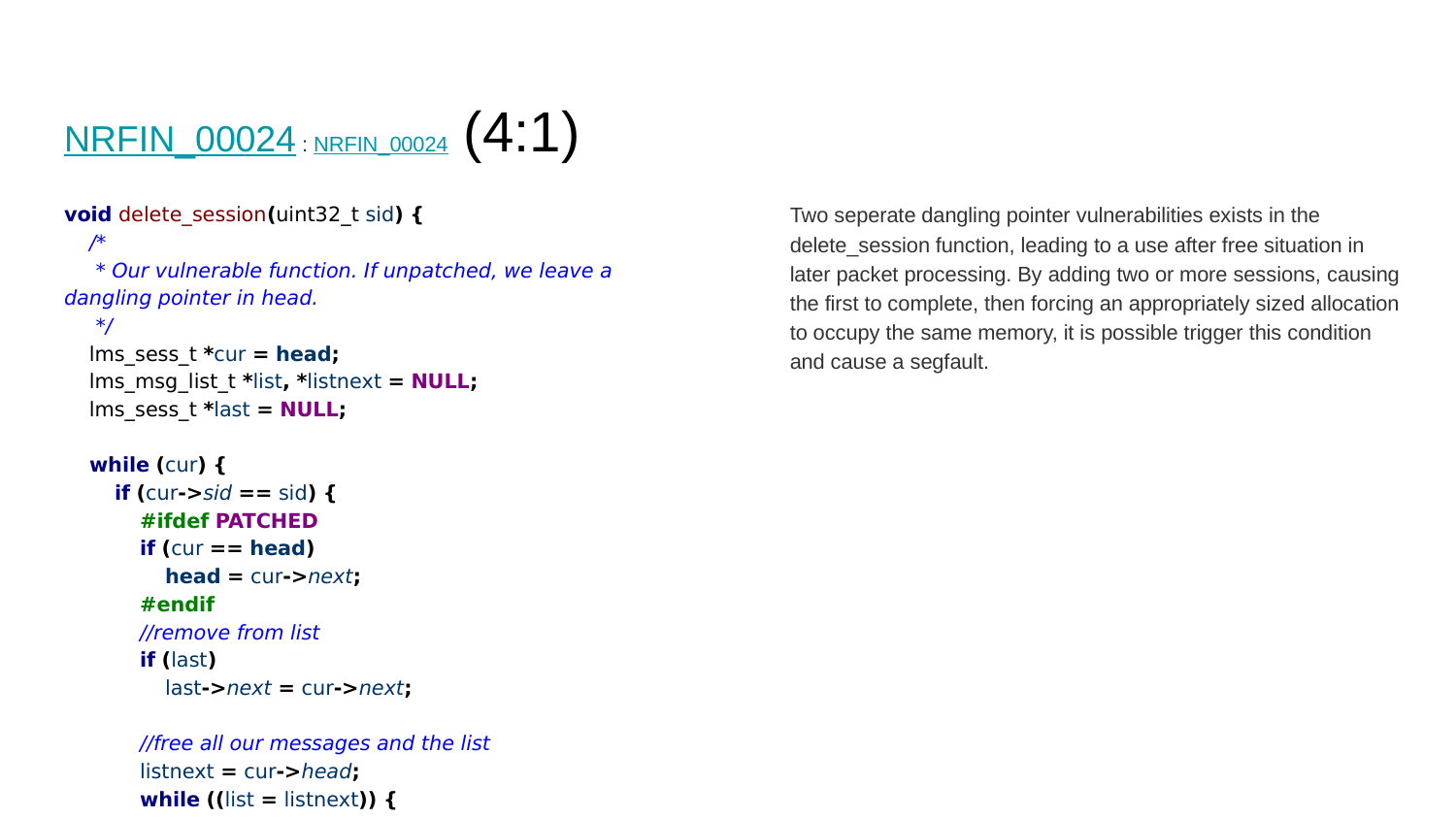

# NRFIN_00024 : NRFIN_00024 (4:1)
void delete_session(uint32_t sid) {
    /*
     * Our vulnerable function. If unpatched, we leave a dangling pointer in head.
     */
    lms_sess_t *cur = head;
    lms_msg_list_t *list, *listnext = NULL;
    lms_sess_t *last = NULL;
    while (cur) {
        if (cur->sid == sid) {
            #ifdef PATCHED
            if (cur == head)
                head = cur->next;
            #endif
            //remove from list
            if (last)
                last->next = cur->next;
            //free all our messages and the list
            listnext = cur->head;
            while ((list = listnext)) {
                listnext = list->next;
                free(list->msg->data);
                free(list->msg);
                free(list);
            }
            //free the session
            free(cur->received);
            free(cur);
            outstanding--;
            return;
        }
        #ifdef PATCHED
        last = cur;
        #endif
        cur = cur->next;
    }
}

Two seperate dangling pointer vulnerabilities exists in the delete_session function, leading to a use after free situation in later packet processing. By adding two or more sessions, causing the first to complete, then forcing an appropriately sized allocation to occupy the same memory, it is possible trigger this condition and cause a segfault.